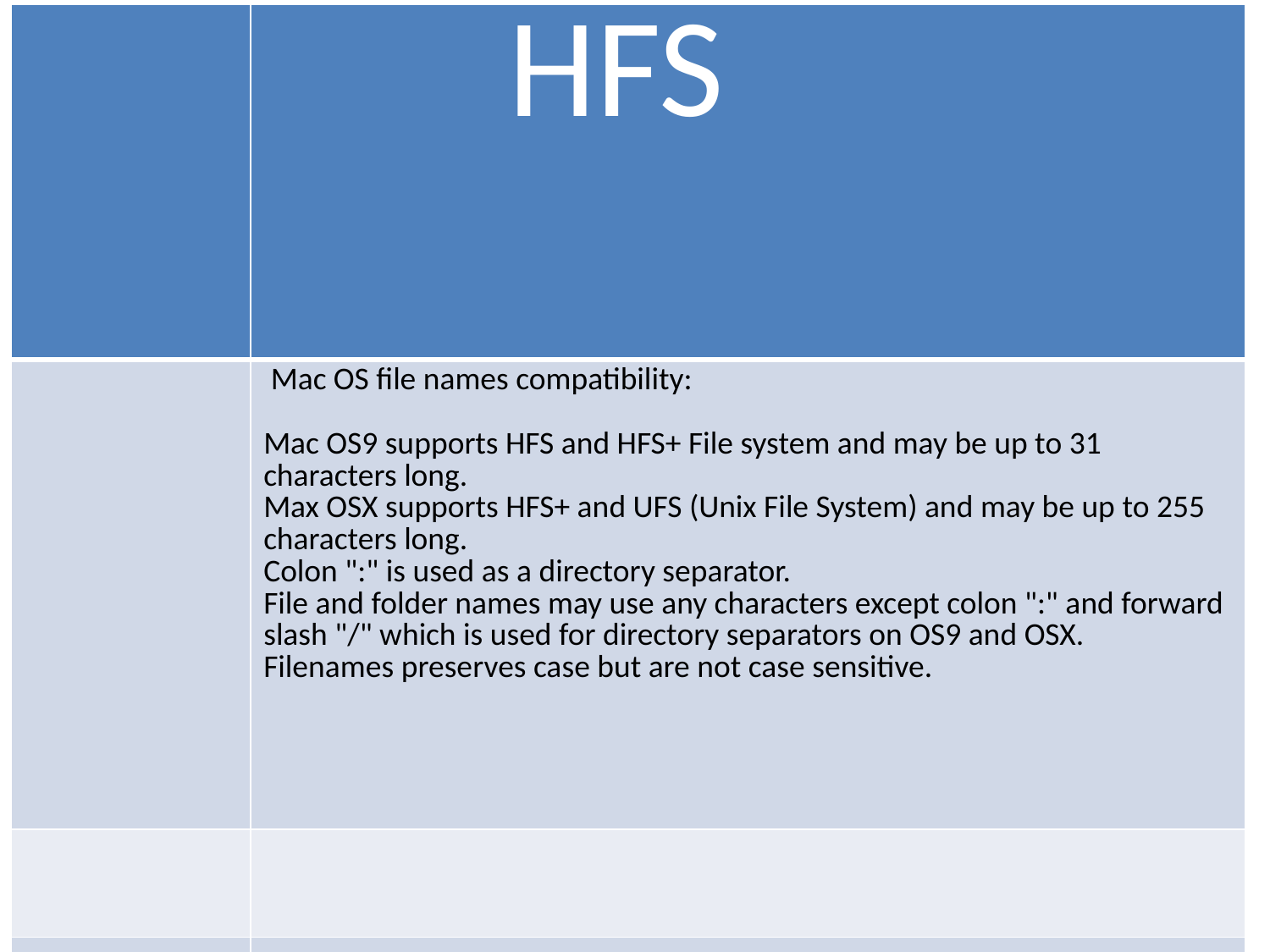

|  | HFS |
| --- | --- |
|  | Mac OS file names compatibility: Mac OS9 supports HFS and HFS+ File system and may be up to 31 characters long. Max OSX supports HFS+ and UFS (Unix File System) and may be up to 255 characters long. Colon ":" is used as a directory separator. File and folder names may use any characters except colon ":" and forward slash "/" which is used for directory separators on OS9 and OSX. Filenames preserves case but are not case sensitive. |
|  |  |
|  |  |